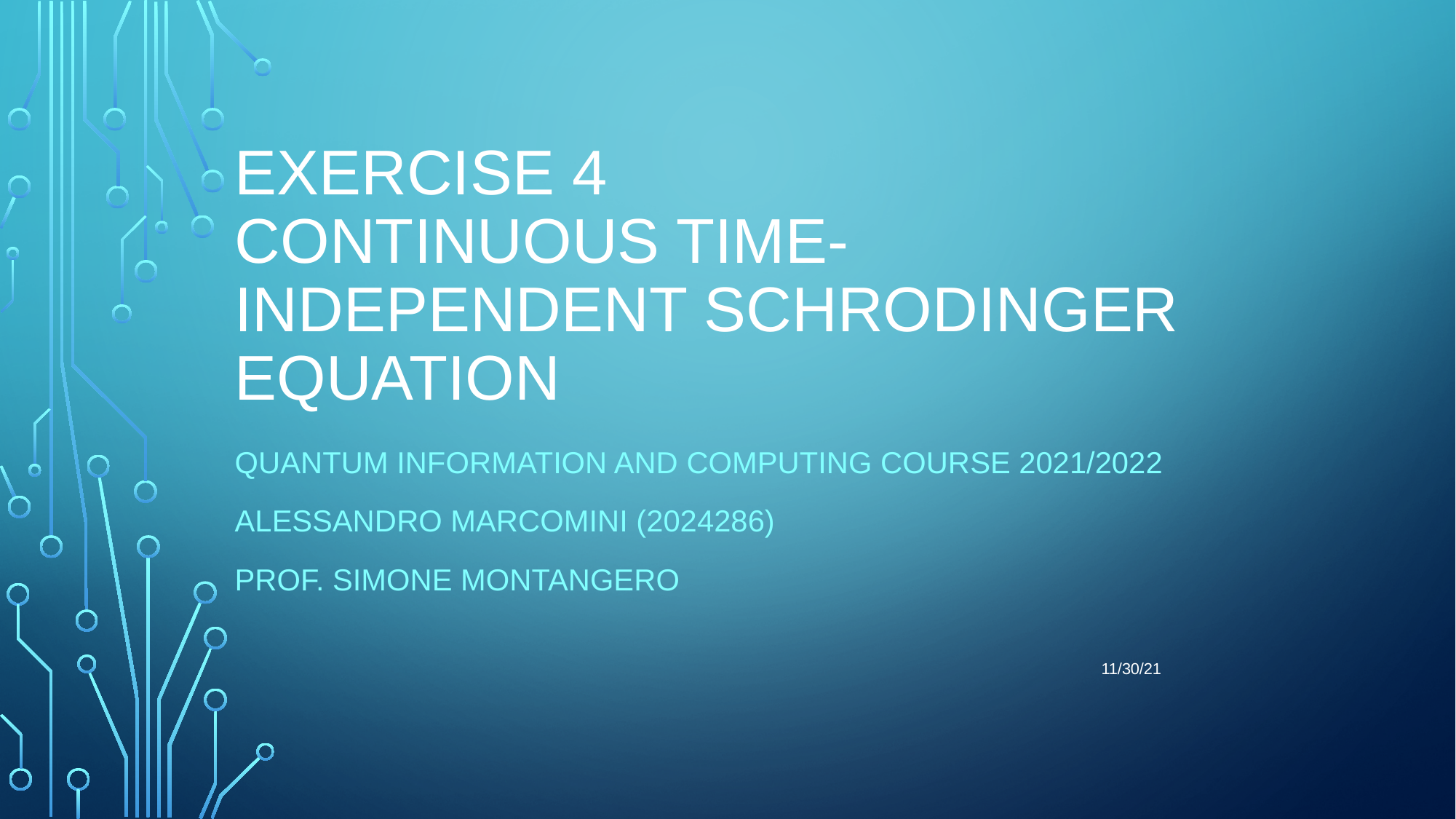

# Exercise 4 Continuous time-independent SchrODINGER equation
QUANTUM INFORMATION AND COMPUTING course 2021/2022
Alessandro marcomini (2024286)
Prof. Simone montangero

11/30/21